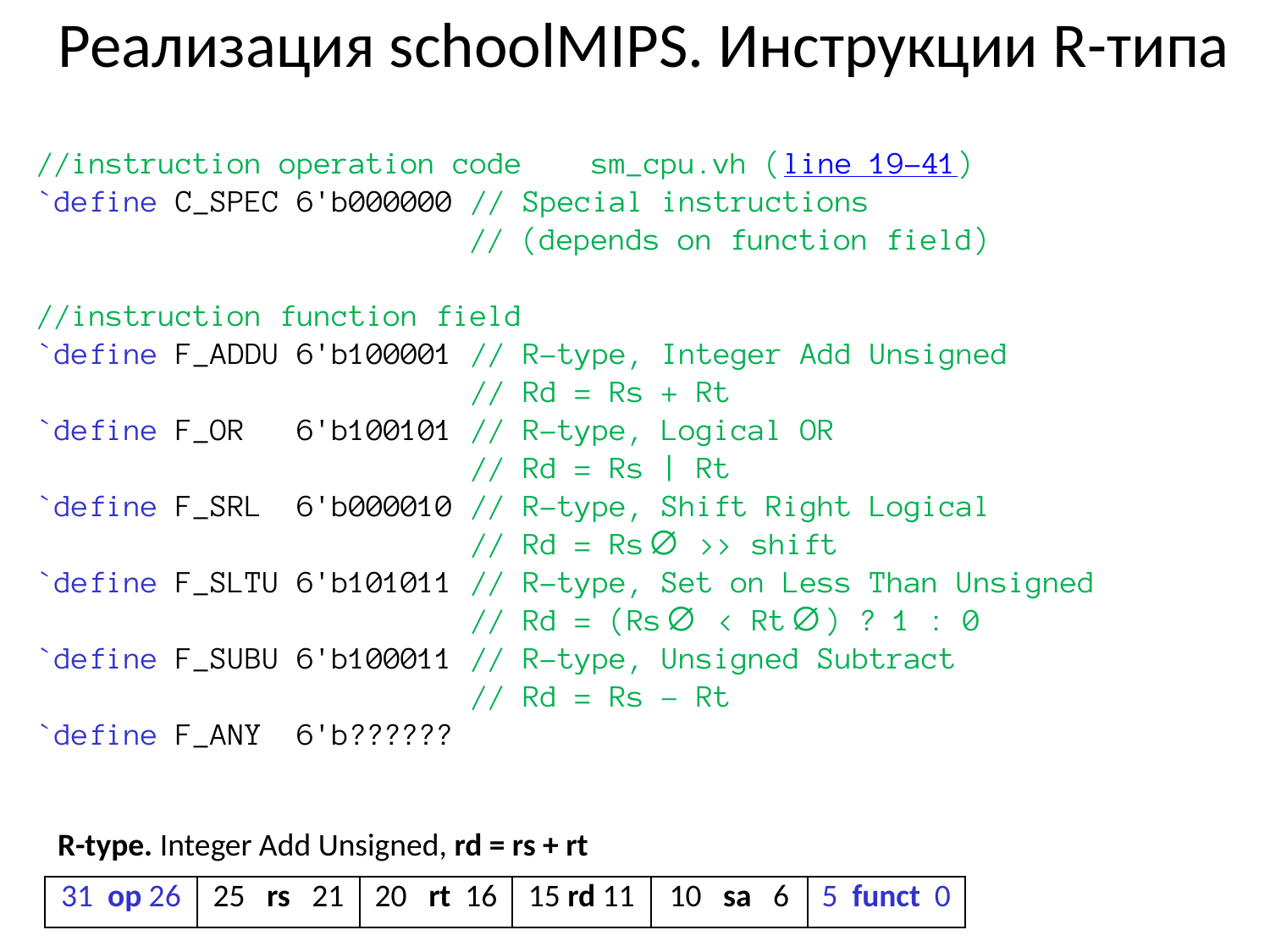

# Реализация schoolMIPS. Инструкции R-типа
//instruction operation code    sm_cpu.vh (line 19-41)
`define C_SPEC 6'b000000 // Special instructions
			   // (depends on function field)
//instruction function field
`define F_ADDU 6'b100001 // R-type, Integer Add Unsigned
                         // Rd = Rs + Rt
`define F_OR   6'b100101 // R-type, Logical OR
                         // Rd = Rs | Rt
`define F_SRL  6'b000010 // R-type, Shift Right Logical
                         // Rd = Rs∅ >> shift
`define F_SLTU 6'b101011 // R-type, Set on Less Than Unsigned
                         // Rd = (Rs∅ < Rt∅) ? 1 : 0
`define F_SUBU 6'b100011 // R-type, Unsigned Subtract
                         // Rd = Rs – Rt
`define F_ANY  6'b??????
| R-type. Integer Add Unsigned, rd = rs + rt |  |  |  |  |  |
| --- | --- | --- | --- | --- | --- |
| 31 op 26 | 25 rs 21 | 20 rt 16 | 15 rd 11 | 10 sa 6 | 5 funct 0 |